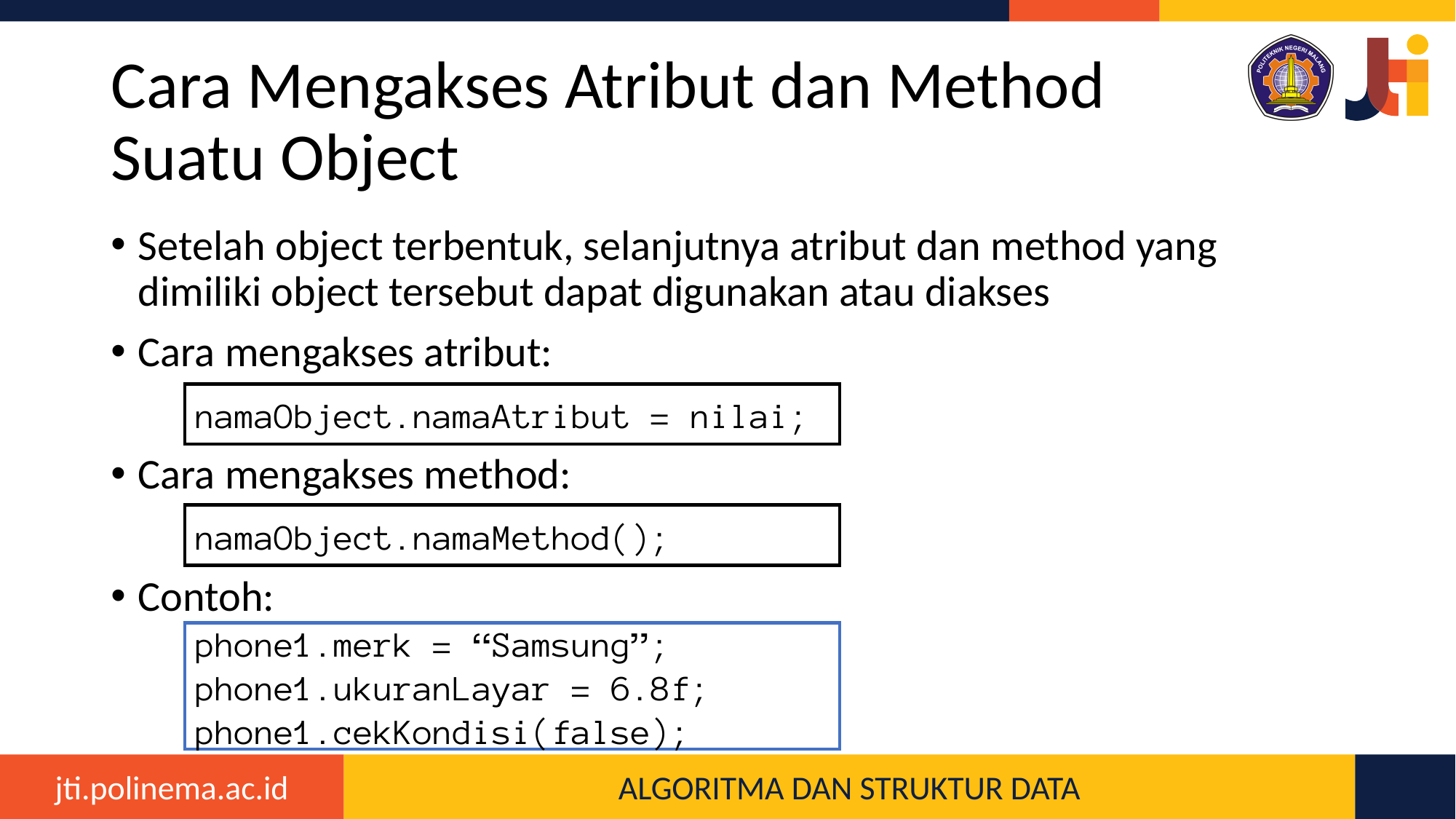

# Cara Mengakses Atribut dan Method Suatu Object
Setelah object terbentuk, selanjutnya atribut dan method yang dimiliki object tersebut dapat digunakan atau diakses
Cara mengakses atribut:

Cara mengakses method:

Contoh:

namaObject.namaAtribut = nilai;
namaObject.namaMethod();
phone1.merk = “Samsung”;
phone1.ukuranLayar = 6.8f;
phone1.cekKondisi(false);